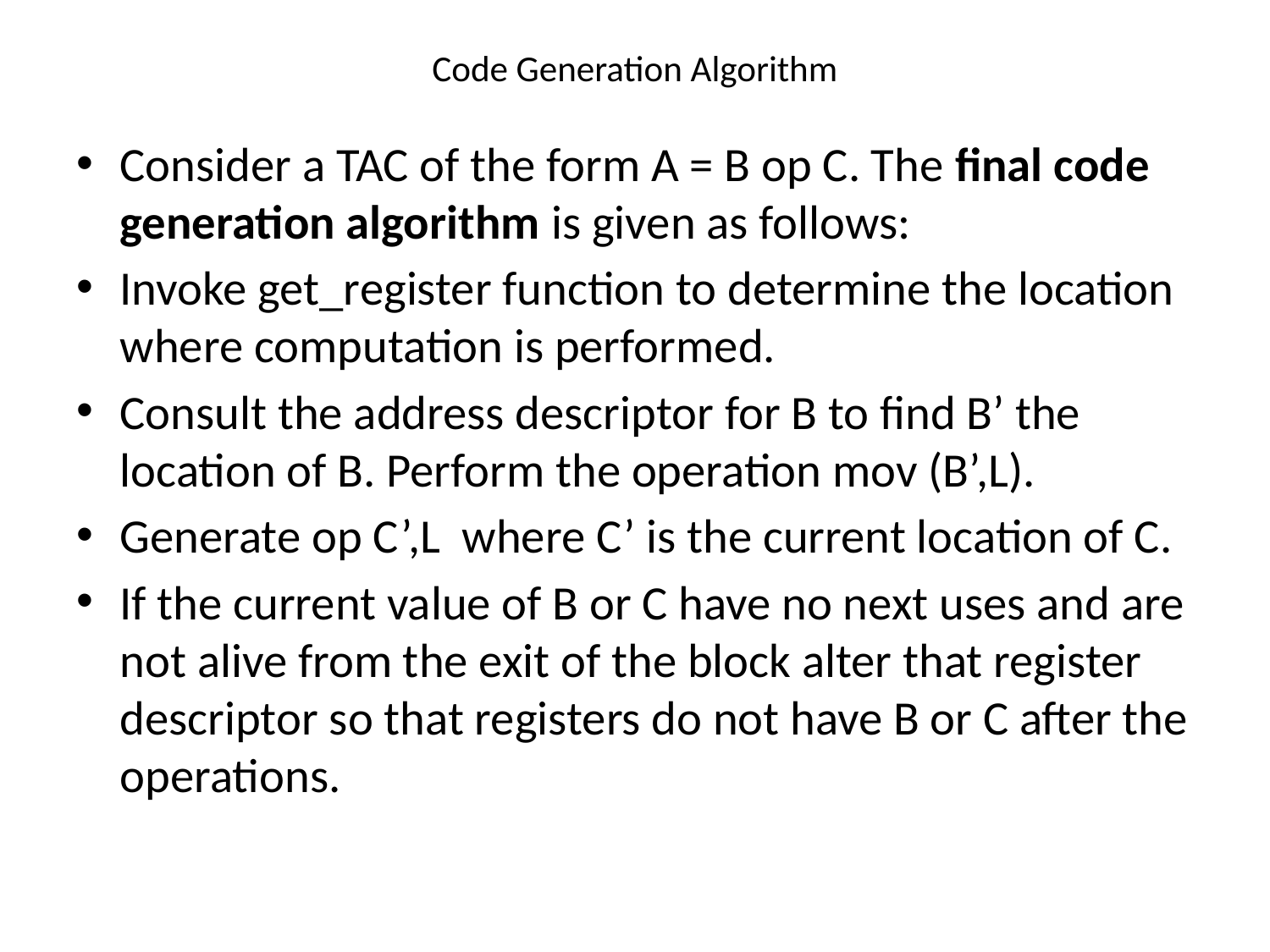

# Code Generation Algorithm
Consider a TAC of the form A = B op C. The final code generation algorithm is given as follows:
Invoke get_register function to determine the location where computation is performed.
Consult the address descriptor for B to find B’ the location of B. Perform the operation mov (B’,L).
Generate op C’,L  where C’ is the current location of C.
If the current value of B or C have no next uses and are not alive from the exit of the block alter that register descriptor so that registers do not have B or C after the operations.